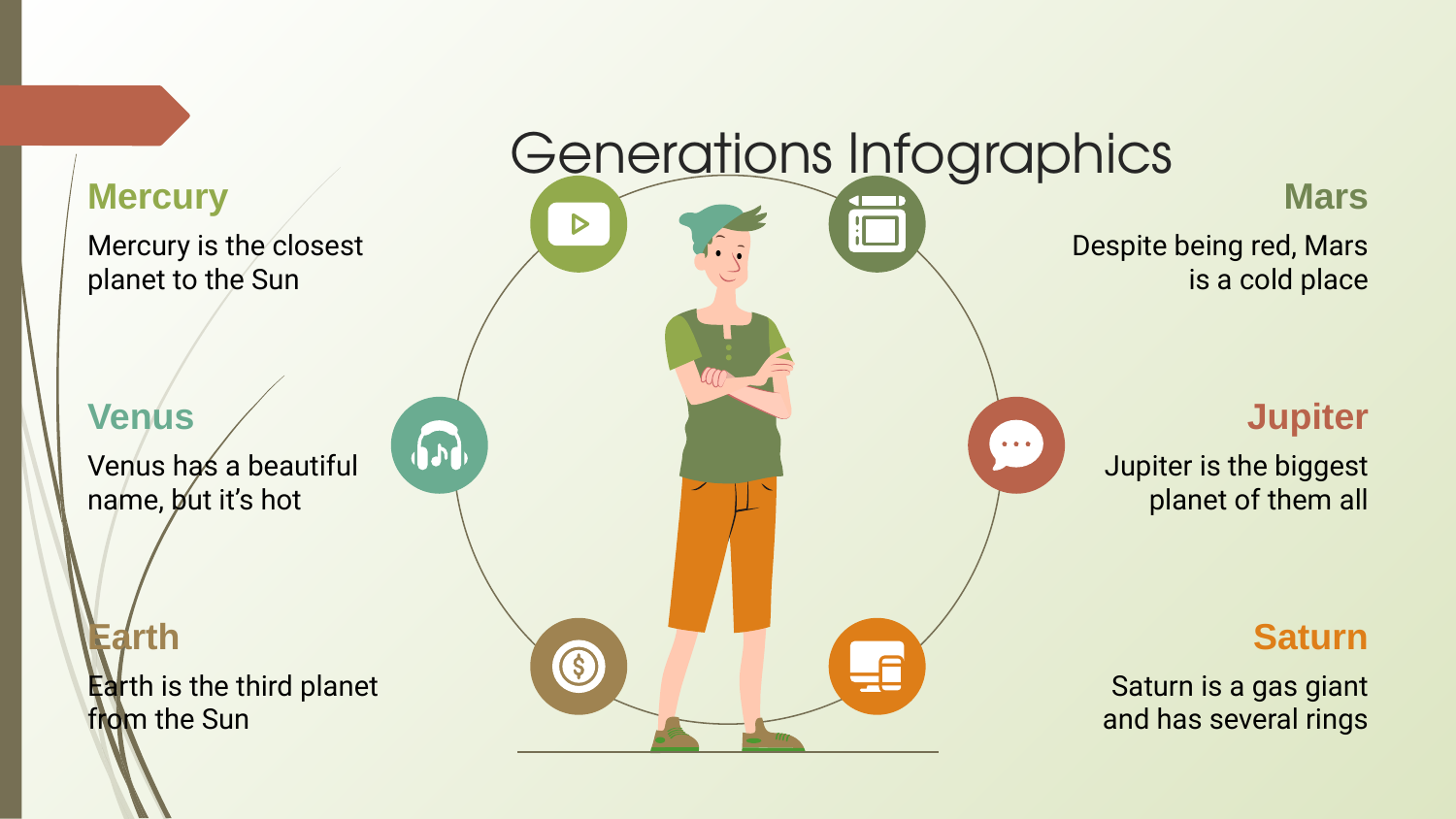

# Generations Infographics
Mercury
Mercury is the closest planet to the Sun
Mars
Despite being red, Mars is a cold place

Venus
Venus has a beautiful name, but it’s hot
Jupiter
Jupiter is the biggest planet of them all

Earth
Earth is the third planet from the Sun
Saturn
Saturn is a gas giant and has several rings